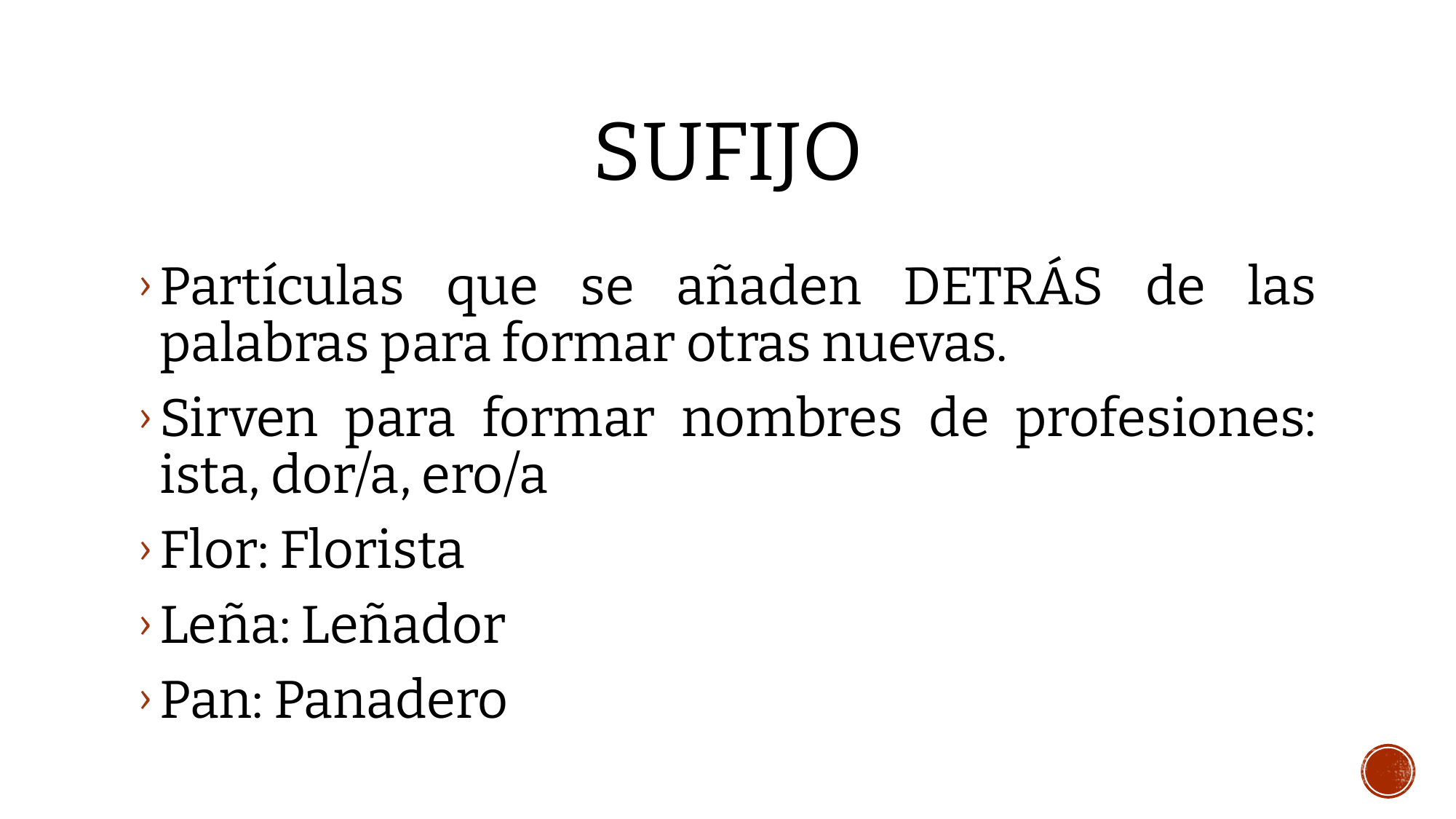

# Sufijo
Partículas que se añaden DETRÁS de las palabras para formar otras nuevas.
Sirven para formar nombres de profesiones: ista, dor/a, ero/a
Flor: Florista
Leña: Leñador
Pan: Panadero